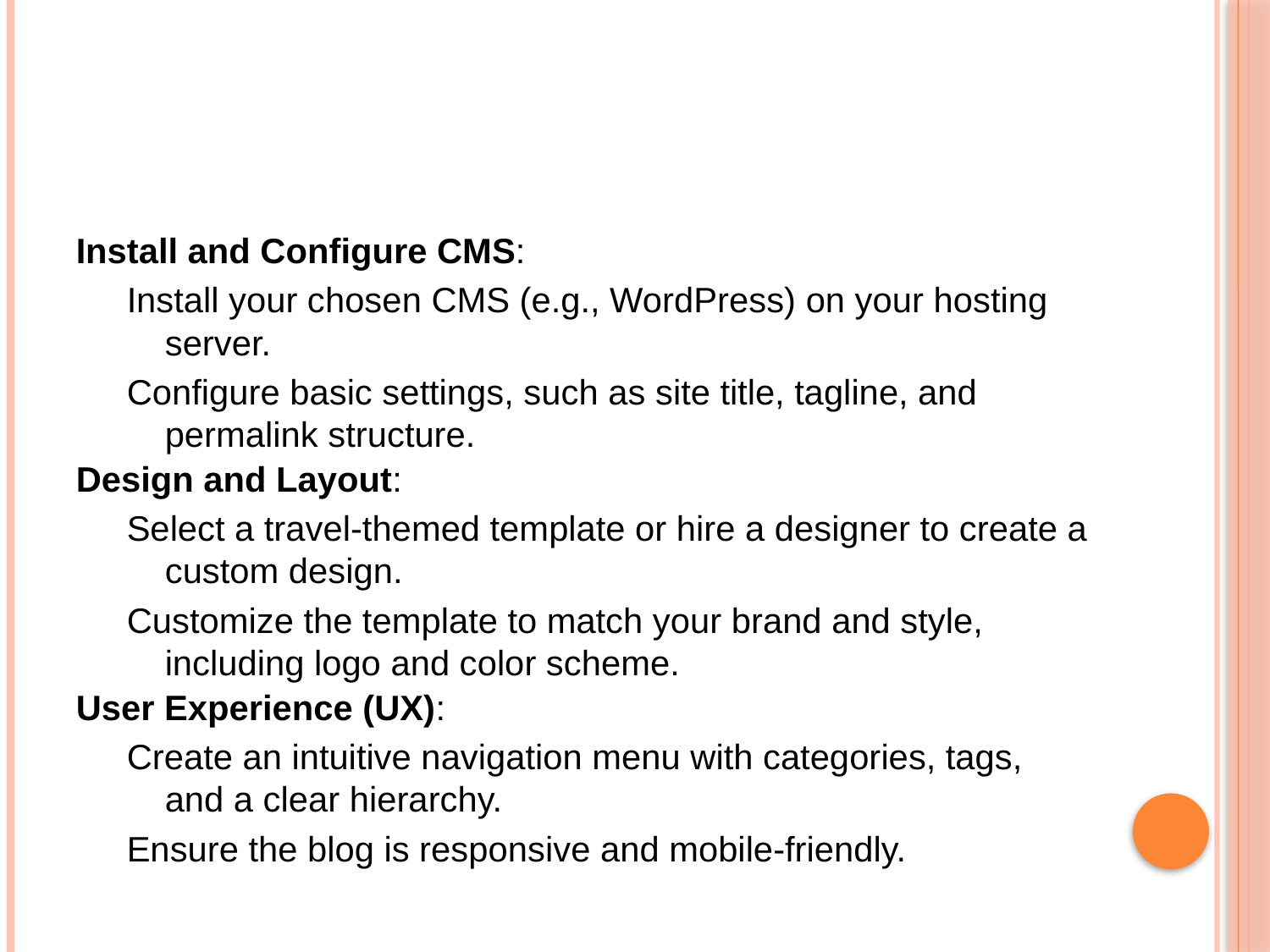

#
Install and Configure CMS:
Install your chosen CMS (e.g., WordPress) on your hosting server.
Configure basic settings, such as site title, tagline, and permalink structure.
Design and Layout:
Select a travel-themed template or hire a designer to create a custom design.
Customize the template to match your brand and style, including logo and color scheme.
User Experience (UX):
Create an intuitive navigation menu with categories, tags, and a clear hierarchy.
Ensure the blog is responsive and mobile-friendly.